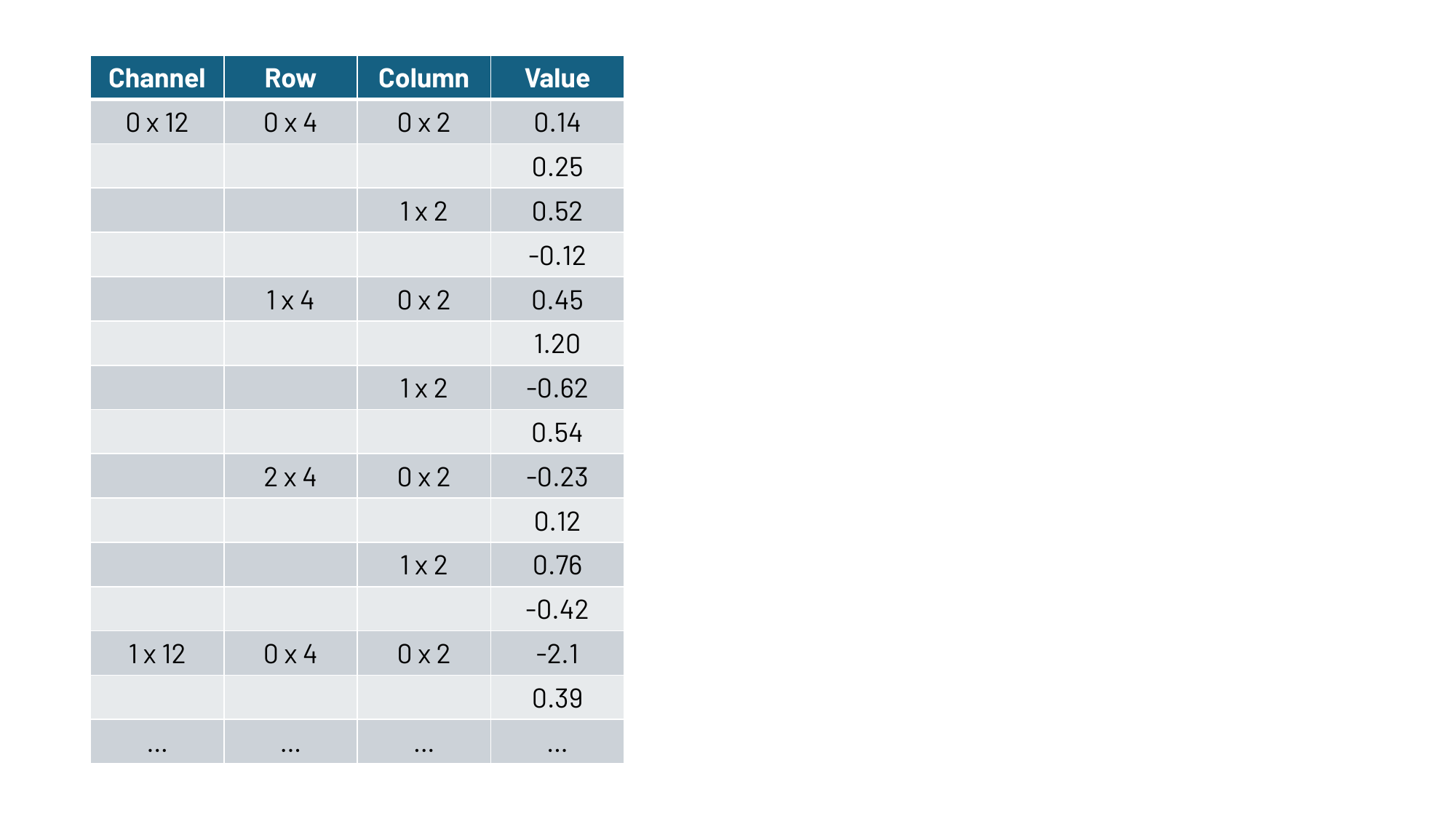

| Channel | Row | Column | Value |
| --- | --- | --- | --- |
| 0 x 12 | 0 x 4 | 0 x 2 | 0.14 |
|  |  |  | 0.25 |
|  |  | 1 x 2 | 0.52 |
|  |  |  | -0.12 |
|  | 1 x 4 | 0 x 2 | 0.45 |
|  |  |  | 1.20 |
|  |  | 1 x 2 | -0.62 |
|  |  |  | 0.54 |
|  | 2 x 4 | 0 x 2 | -0.23 |
|  |  |  | 0.12 |
|  |  | 1 x 2 | 0.76 |
|  |  |  | -0.42 |
| 1 x 12 | 0 x 4 | 0 x 2 | -2.1 |
|  |  |  | 0.39 |
| … | … | … | … |